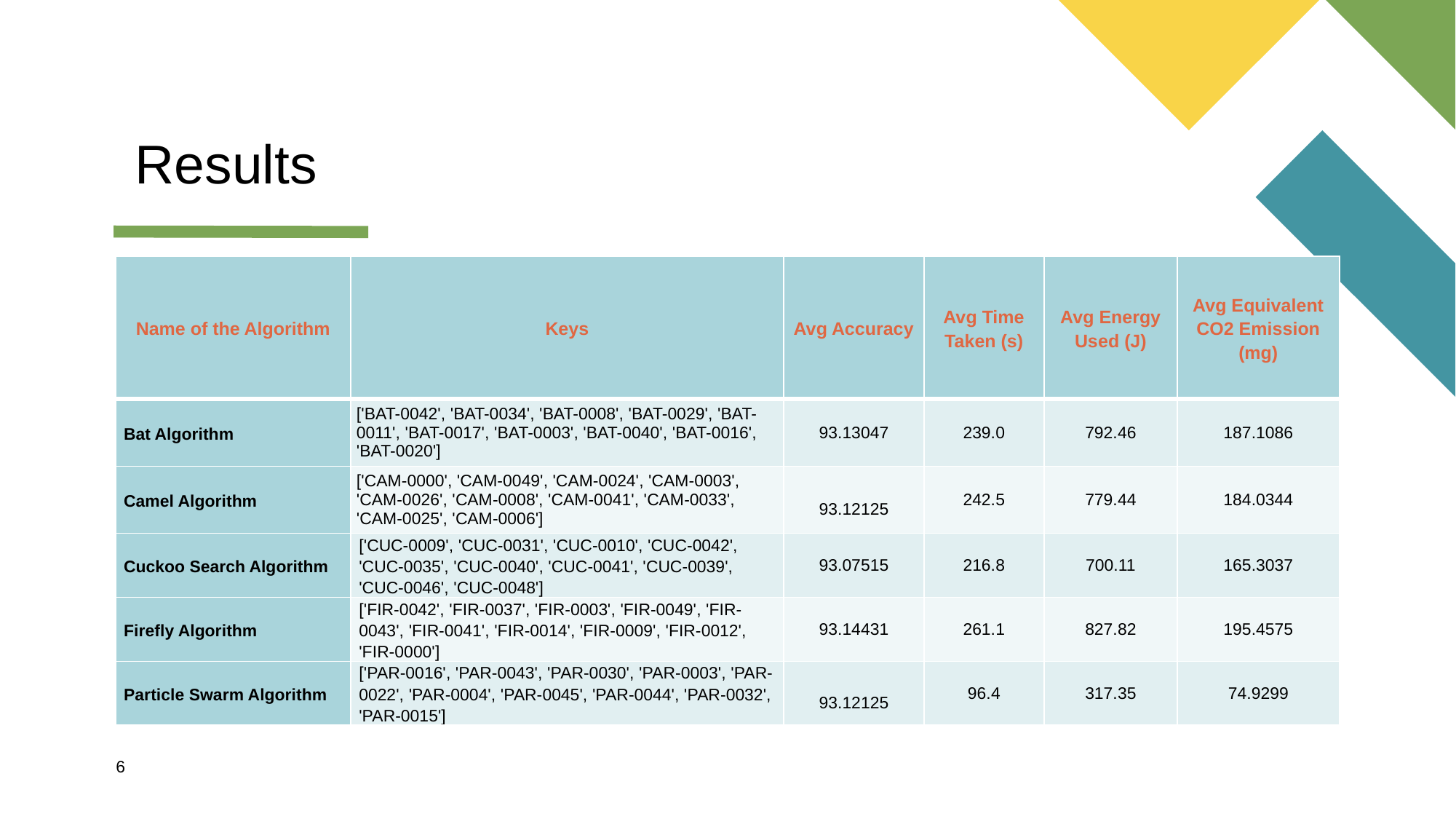

Results
| Name of the Algorithm | Keys | Avg Accuracy | Avg Time Taken (s) | Avg Energy Used (J) | Avg Equivalent CO2 Emission (mg) |
| --- | --- | --- | --- | --- | --- |
| Bat Algorithm | ['BAT-0042', 'BAT-0034', 'BAT-0008', 'BAT-0029', 'BAT-0011', 'BAT-0017', 'BAT-0003', 'BAT-0040', 'BAT-0016', 'BAT-0020'] | 93.13047 | 239.0 | 792.46 | 187.1086 |
| Camel Algorithm | ['CAM-0000', 'CAM-0049', 'CAM-0024', 'CAM-0003', 'CAM-0026', 'CAM-0008', 'CAM-0041', 'CAM-0033', 'CAM-0025', 'CAM-0006'] | 93.12125 | 242.5 | 779.44 | 184.0344 |
| Cuckoo Search Algorithm | ['CUC-0009', 'CUC-0031', 'CUC-0010', 'CUC-0042', 'CUC-0035', 'CUC-0040', 'CUC-0041', 'CUC-0039', 'CUC-0046', 'CUC-0048'] | 93.07515 | 216.8 | 700.11 | 165.3037 |
| Firefly Algorithm | ['FIR-0042', 'FIR-0037', 'FIR-0003', 'FIR-0049', 'FIR-0043', 'FIR-0041', 'FIR-0014', 'FIR-0009', 'FIR-0012', 'FIR-0000'] | 93.14431 | 261.1 | 827.82 | 195.4575 |
| Particle Swarm Algorithm | ['PAR-0016', 'PAR-0043', 'PAR-0030', 'PAR-0003', 'PAR-0022', 'PAR-0004', 'PAR-0045', 'PAR-0044', 'PAR-0032', 'PAR-0015'] | 93.12125 | 96.4 | 317.35 | 74.9299 |
6